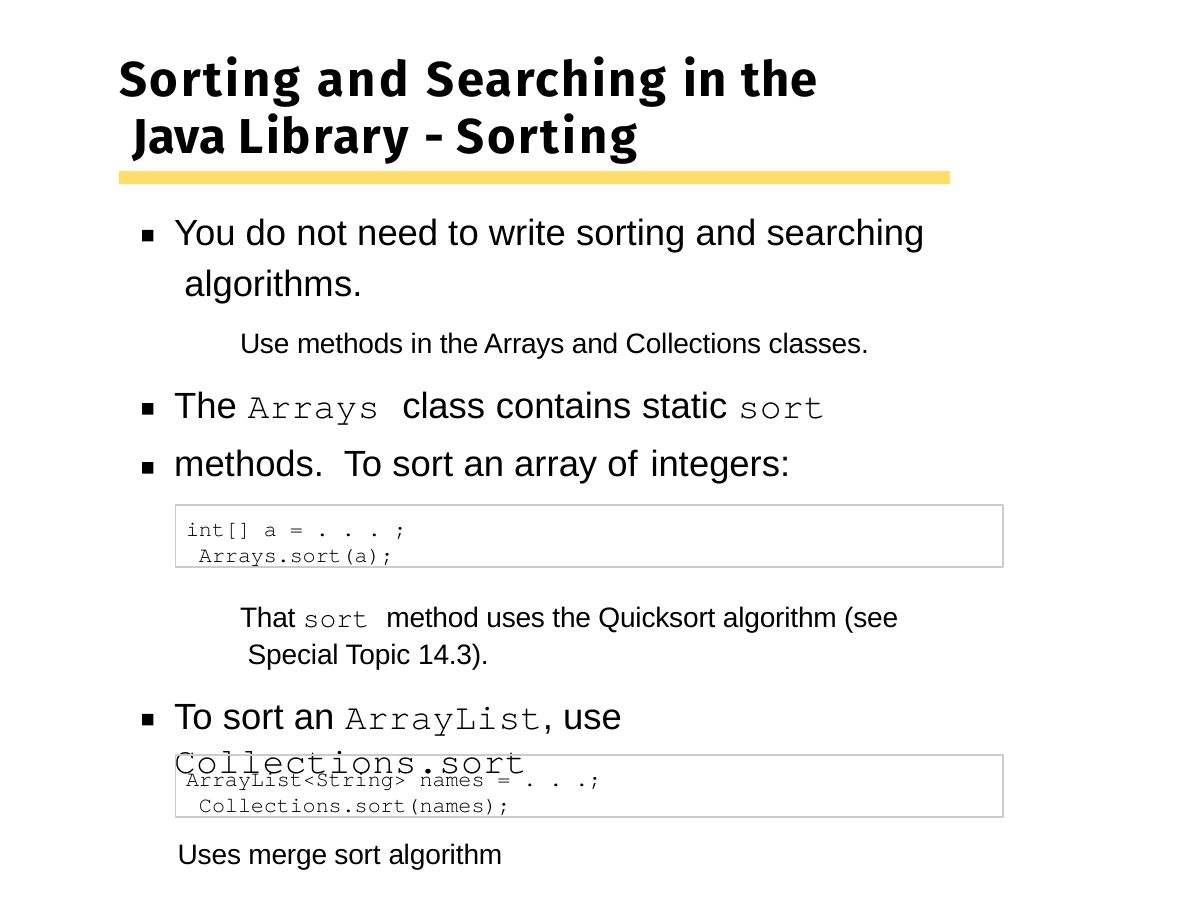

# Sorting and Searching in the  Java Library - Sorting

You do not need to write sorting and searching  algorithms.
Use methods in the Arrays and Collections classes.
The Arrays class contains static sort methods.  To sort an array of integers:

int[] a = . . . ;  Arrays.sort(a);
That sort method uses the Quicksort algorithm (see  Special Topic 14.3).
To sort an ArrayList, use Collections.sort

ArrayList<String> names = . . .;  Collections.sort(names);
Uses merge sort algorithm